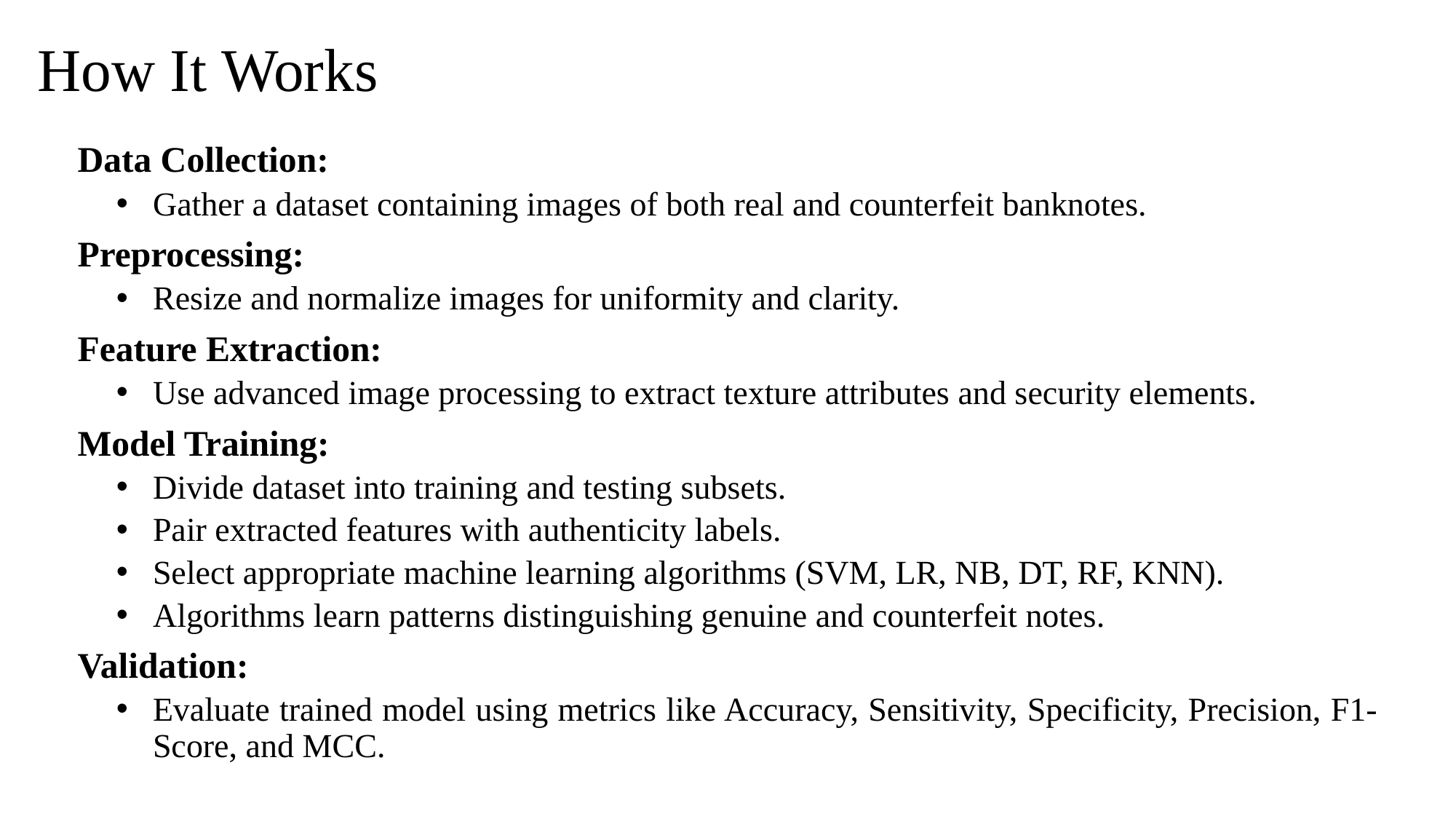

# How It Works
Data Collection:
Gather a dataset containing images of both real and counterfeit banknotes.
Preprocessing:
Resize and normalize images for uniformity and clarity.
Feature Extraction:
Use advanced image processing to extract texture attributes and security elements.
Model Training:
Divide dataset into training and testing subsets.
Pair extracted features with authenticity labels.
Select appropriate machine learning algorithms (SVM, LR, NB, DT, RF, KNN).
Algorithms learn patterns distinguishing genuine and counterfeit notes.
Validation:
Evaluate trained model using metrics like Accuracy, Sensitivity, Specificity, Precision, F1-Score, and MCC.